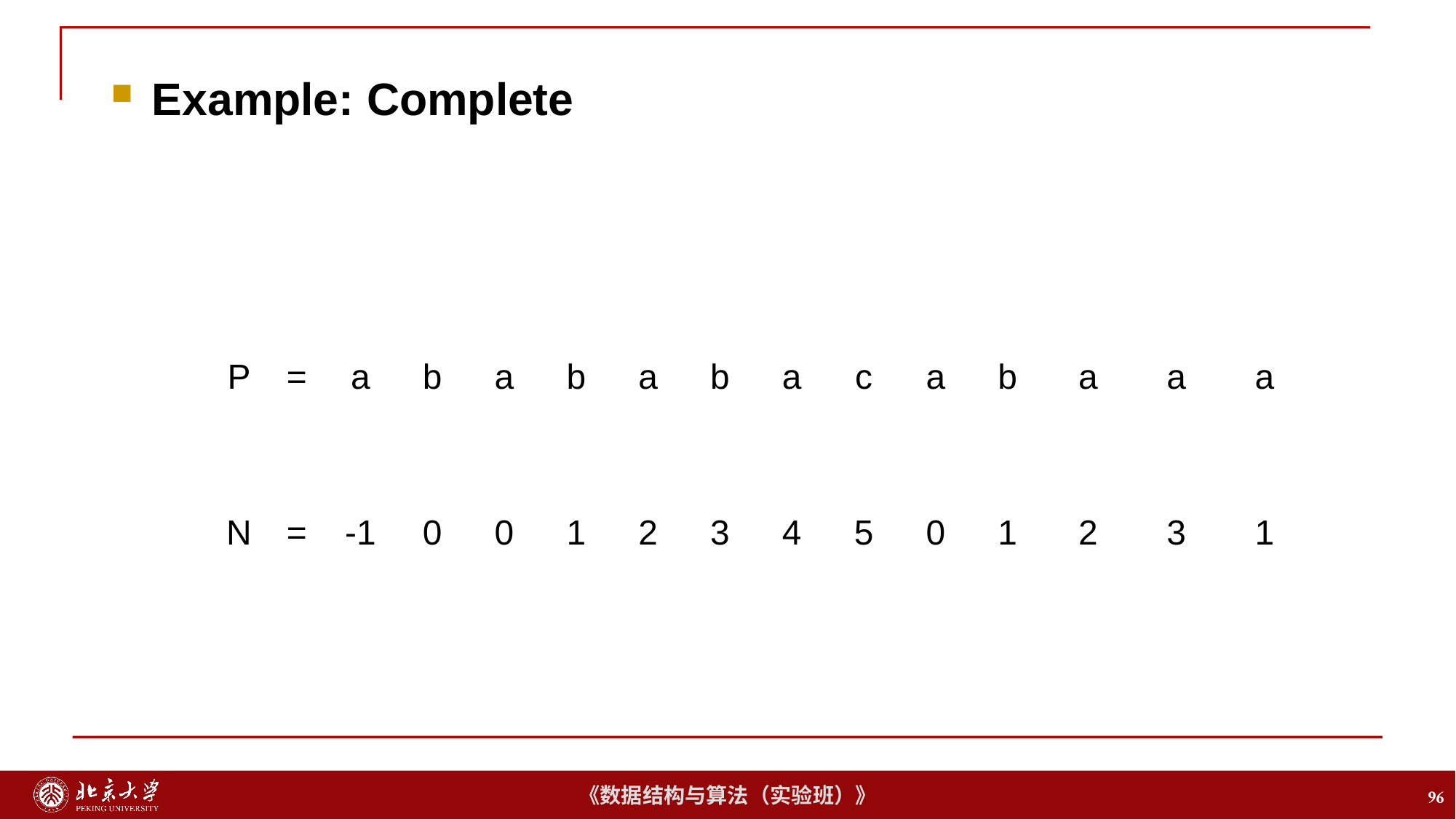

Example: Complete
|  |  |  |  |  |  |  |  |  |  |  |  |  |  |  |
| --- | --- | --- | --- | --- | --- | --- | --- | --- | --- | --- | --- | --- | --- | --- |
|  |  |  |  |  |  |  |  |  |  |  |  |  |  |  |
| P | = | a | b | a | b | a | b | a | c | a | b | a | a | a |
|  |  |  |  |  |  |  |  |  |  |  |  |  |  |  |
|  |  |  |  |  |  |  |  |  |  |  |  |  |  |  |
| N | = | -1 | 0 | 0 | 1 | 2 | 3 | 4 | 5 | 0 | 1 | 2 | 3 | 1 |
96